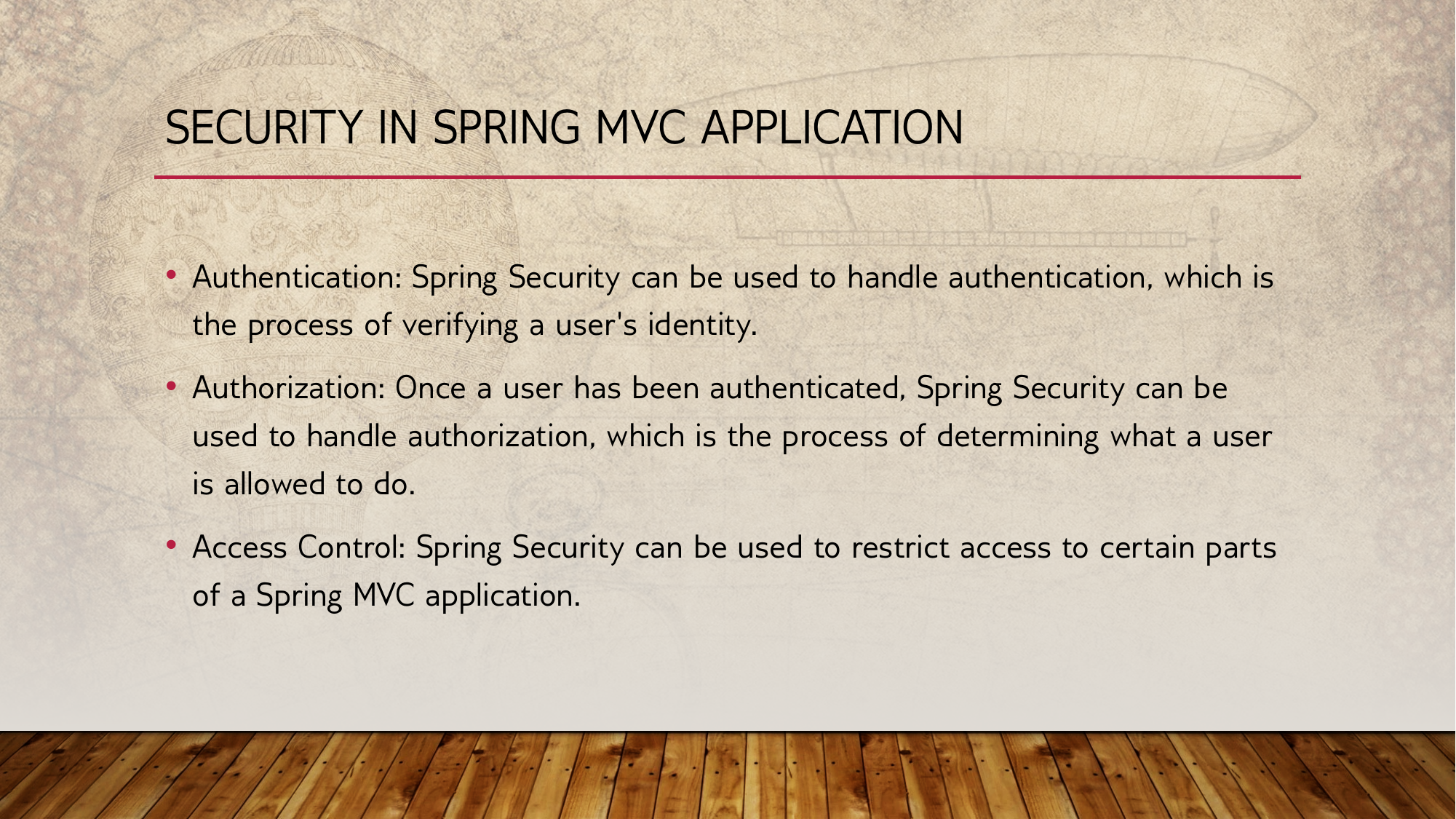

# SECURITY IN SPRING MVC APPLICATION
Authentication: Spring Security can be used to handle authentication, which is the process of verifying a user's identity.
Authorization: Once a user has been authenticated, Spring Security can be used to handle authorization, which is the process of determining what a user is allowed to do.
Access Control: Spring Security can be used to restrict access to certain parts of a Spring MVC application.